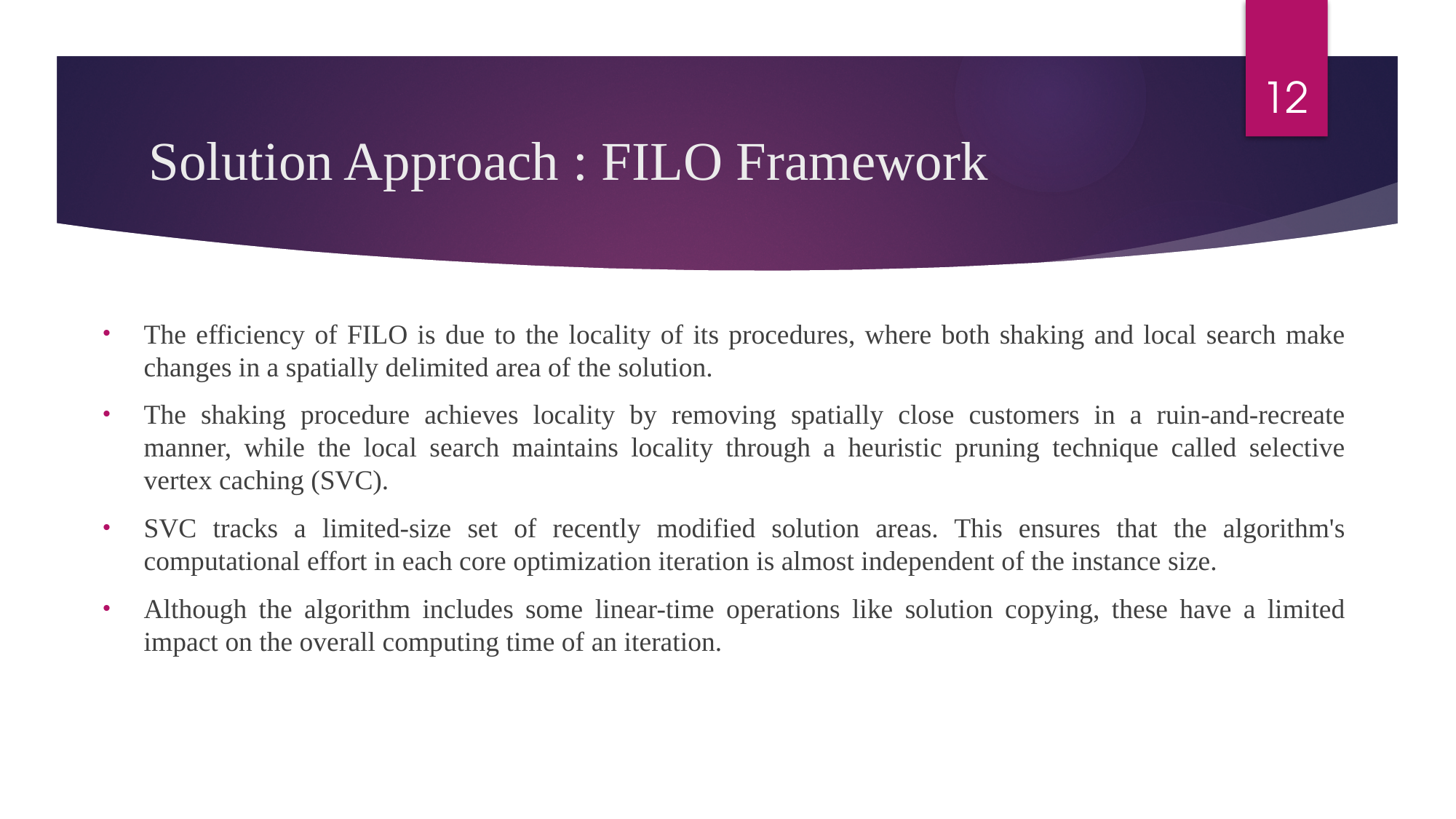

12
# Solution Approach : FILO Framework
The efficiency of FILO is due to the locality of its procedures, where both shaking and local search make changes in a spatially delimited area of the solution.
The shaking procedure achieves locality by removing spatially close customers in a ruin-and-recreate manner, while the local search maintains locality through a heuristic pruning technique called selective vertex caching (SVC).
SVC tracks a limited-size set of recently modified solution areas. This ensures that the algorithm's computational effort in each core optimization iteration is almost independent of the instance size.
Although the algorithm includes some linear-time operations like solution copying, these have a limited impact on the overall computing time of an iteration.